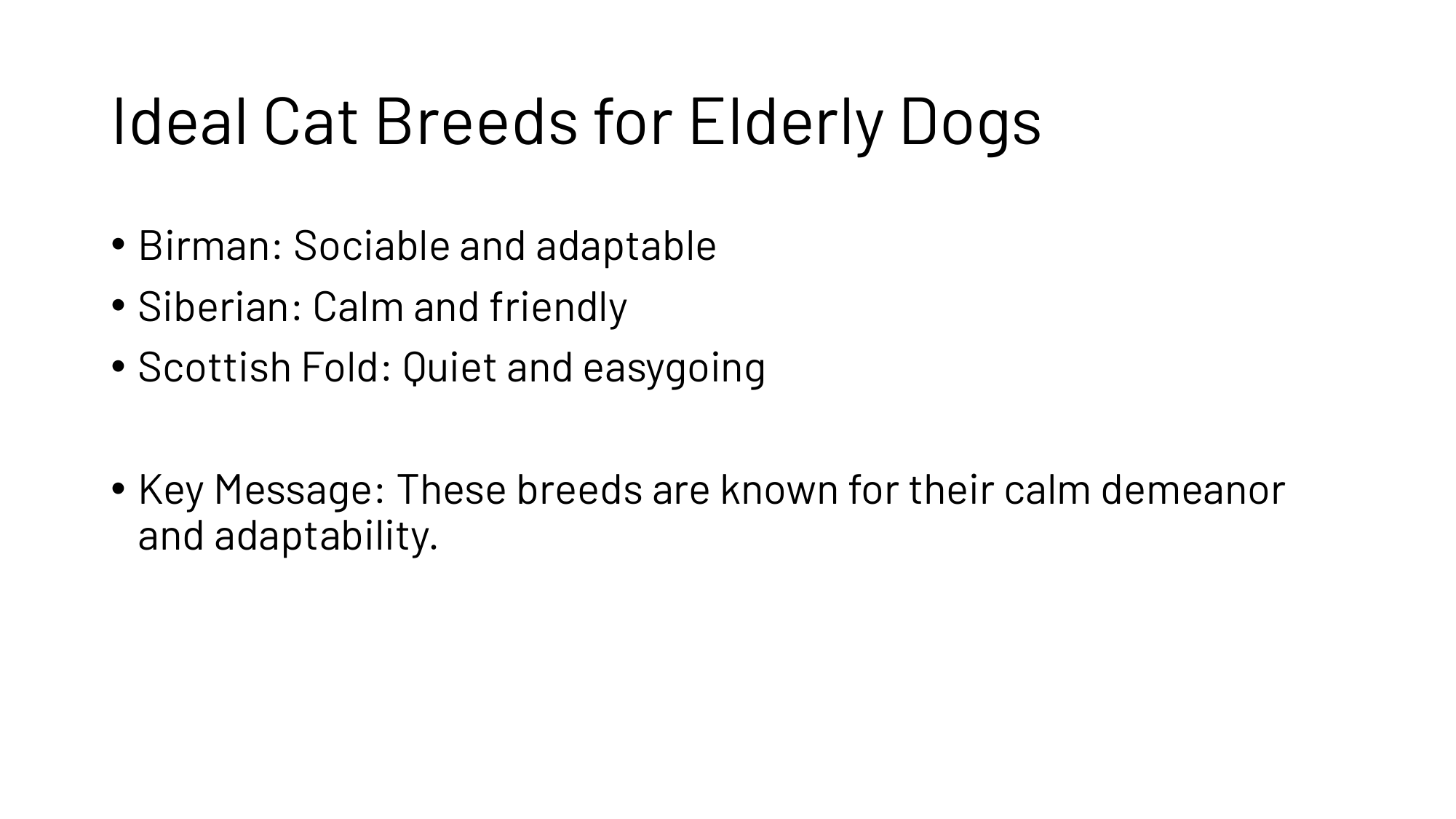

# Ideal Cat Breeds for Elderly Dogs
Birman: Sociable and adaptable
Siberian: Calm and friendly
Scottish Fold: Quiet and easygoing

Key Message: These breeds are known for their calm demeanor and adaptability.